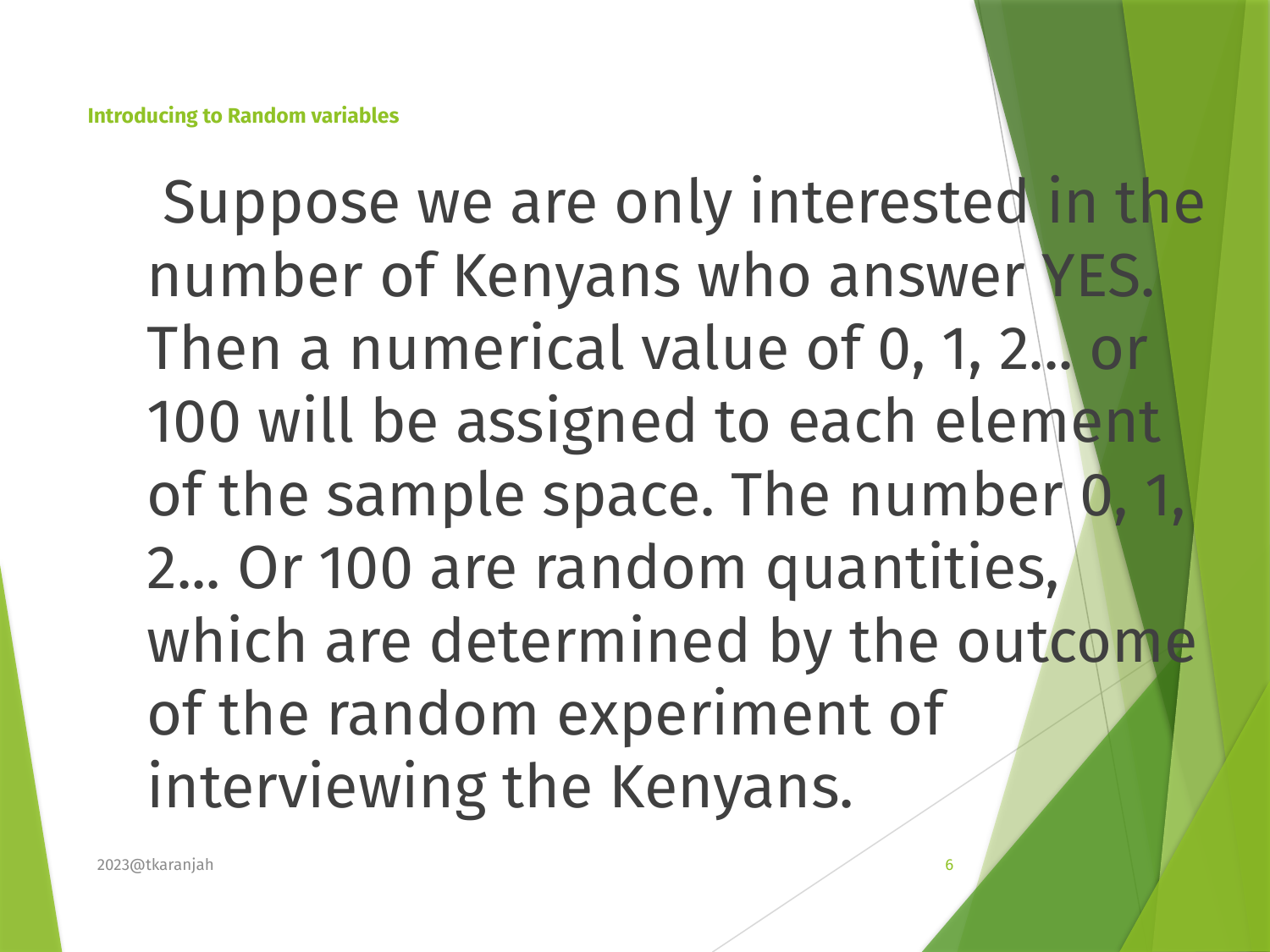

# Introducing to Random variables
	 Suppose we are only interested in the number of Kenyans who answer YES. Then a numerical value of 0, 1, 2... or 100 will be assigned to each element of the sample space. The number 0, 1, 2... Or 100 are random quantities, which are determined by the outcome of the random experiment of interviewing the Kenyans.

2023@tkaranjah
6